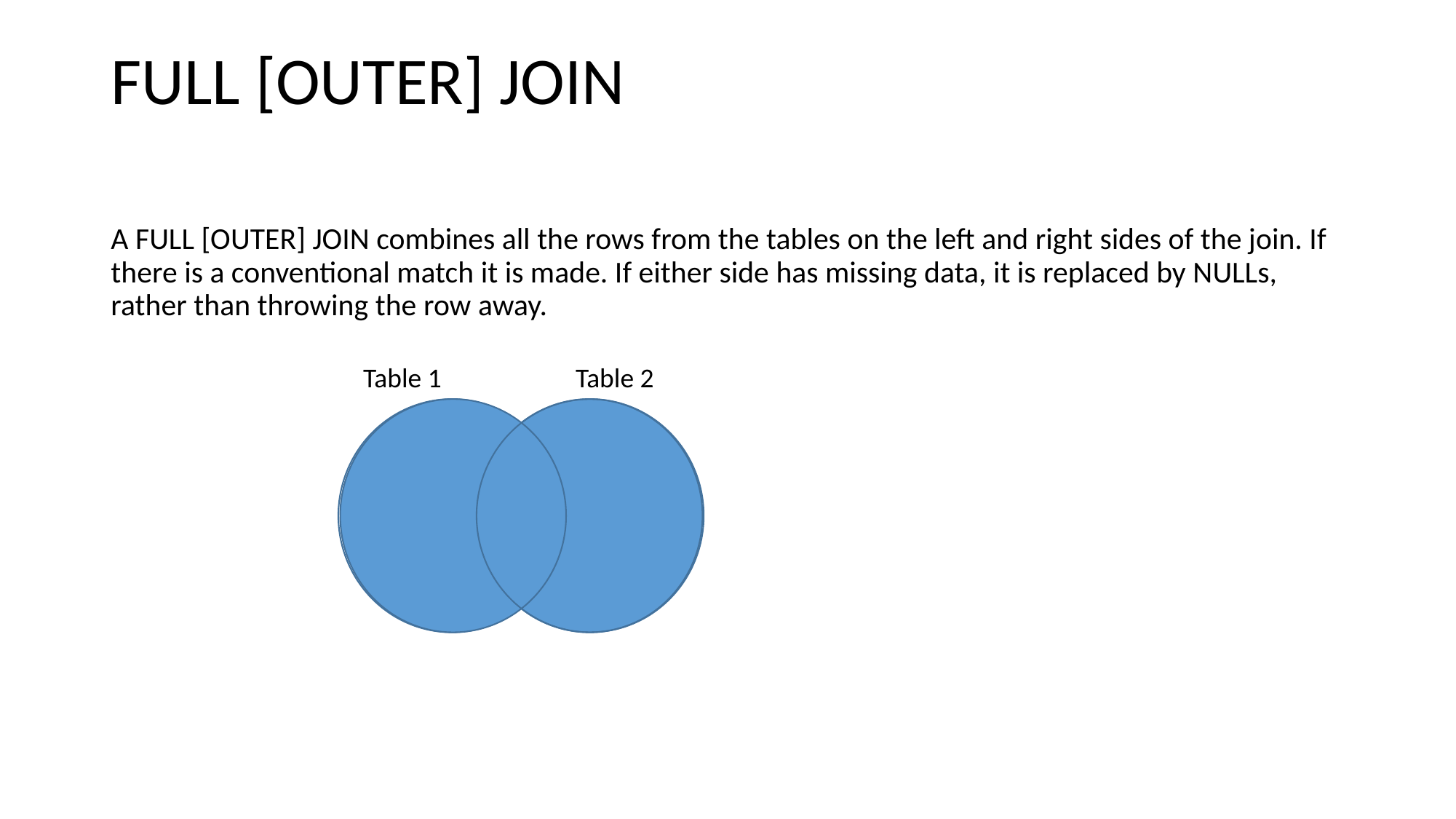

# FULL [OUTER] JOIN
A FULL [OUTER] JOIN combines all the rows from the tables on the left and right sides of the join. If there is a conventional match it is made. If either side has missing data, it is replaced by NULLs, rather than throwing the row away.
Table 1
Table 2